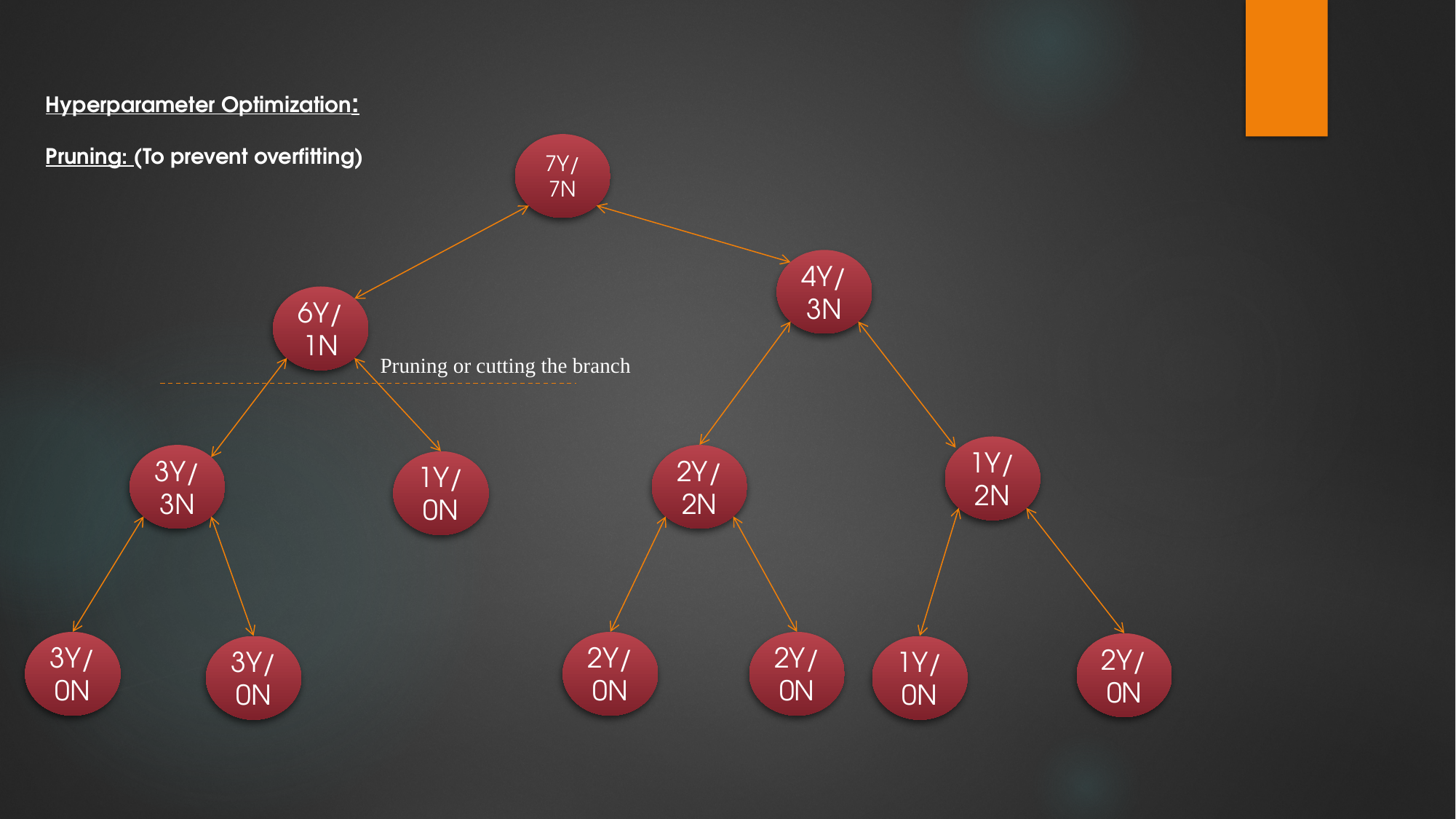

Hyperparameter Optimization:

Pruning: (To prevent overfitting)

7Y/
7N
4Y/3N
6Y/1N
Pruning or cutting the branch
1Y/2N
3Y/3N
2Y/2N
1Y/0N
3Y/0N
2Y/0N
2Y/0N
2Y/0N
3Y/0N
1Y/0N